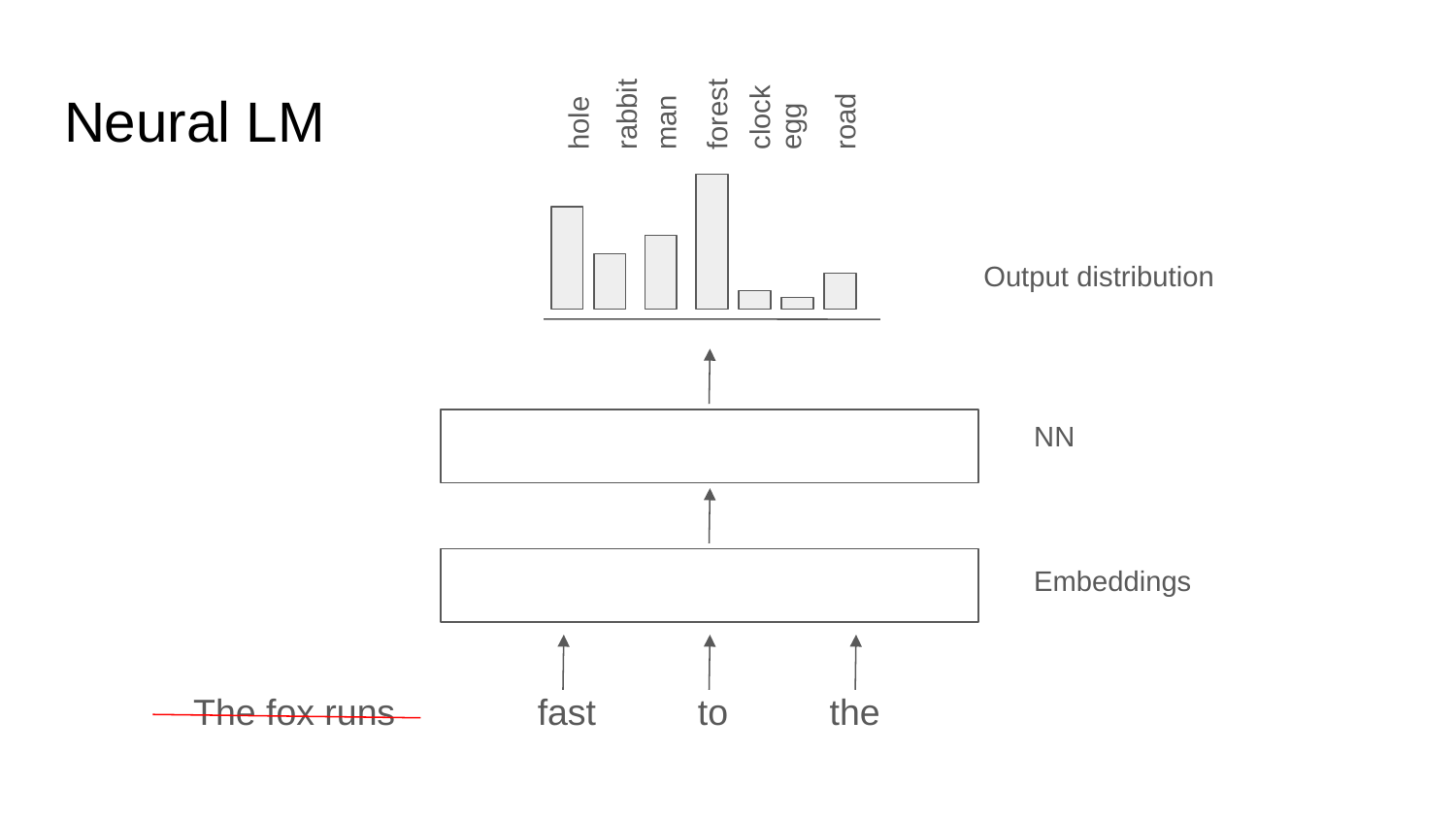

# Neural LM
hole
rabbit
man

forest
clock
egg
road

Output distribution

NN

Embeddings
The fox runs              fast          to          the